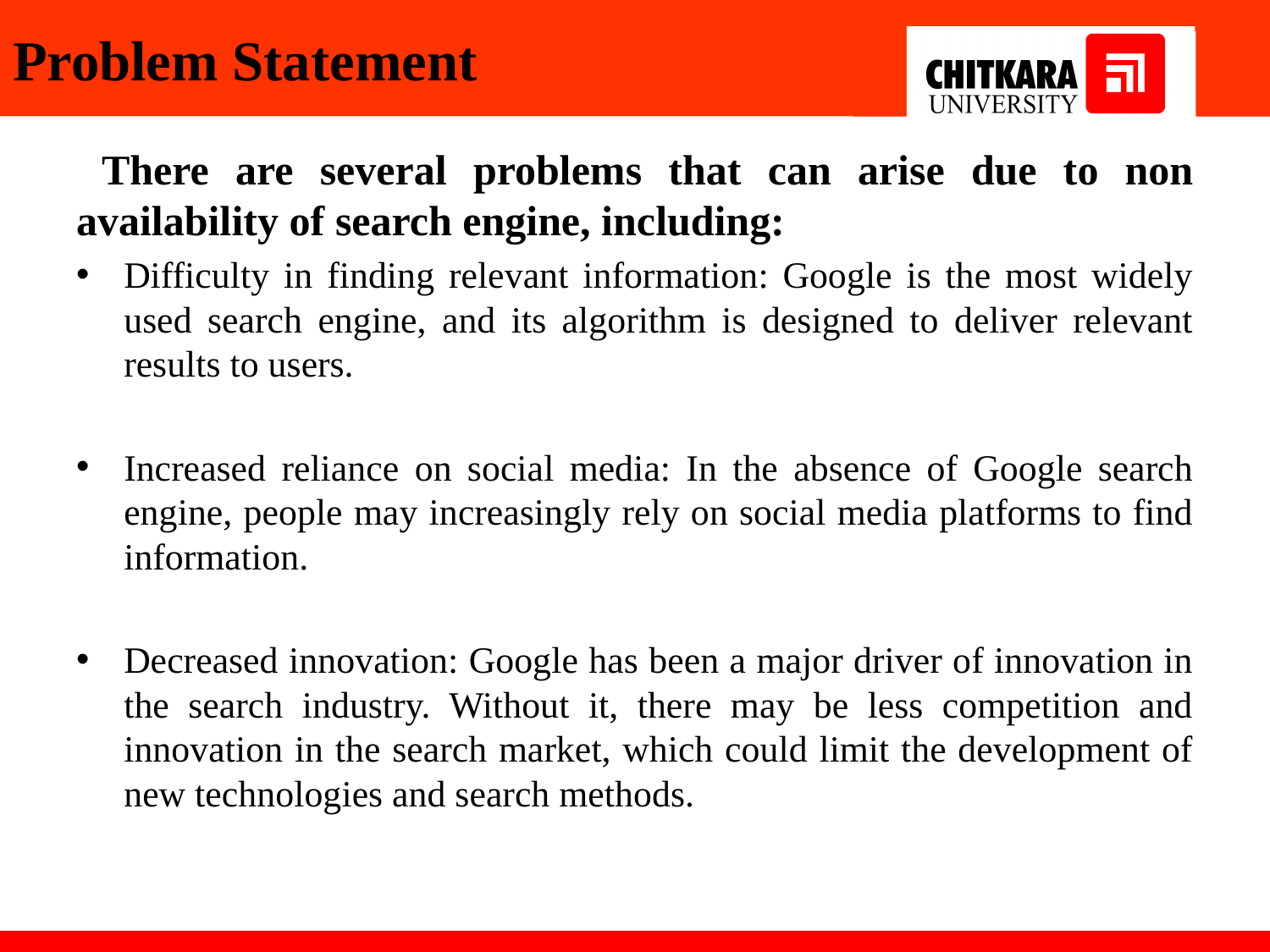

# Problem Statement
 There are several problems that can arise due to non availability of search engine, including:
Difficulty in finding relevant information: Google is the most widely used search engine, and its algorithm is designed to deliver relevant results to users.

Increased reliance on social media: In the absence of Google search engine, people may increasingly rely on social media platforms to find information.

Decreased innovation: Google has been a major driver of innovation in the search industry. Without it, there may be less competition and innovation in the search market, which could limit the development of new technologies and search methods.